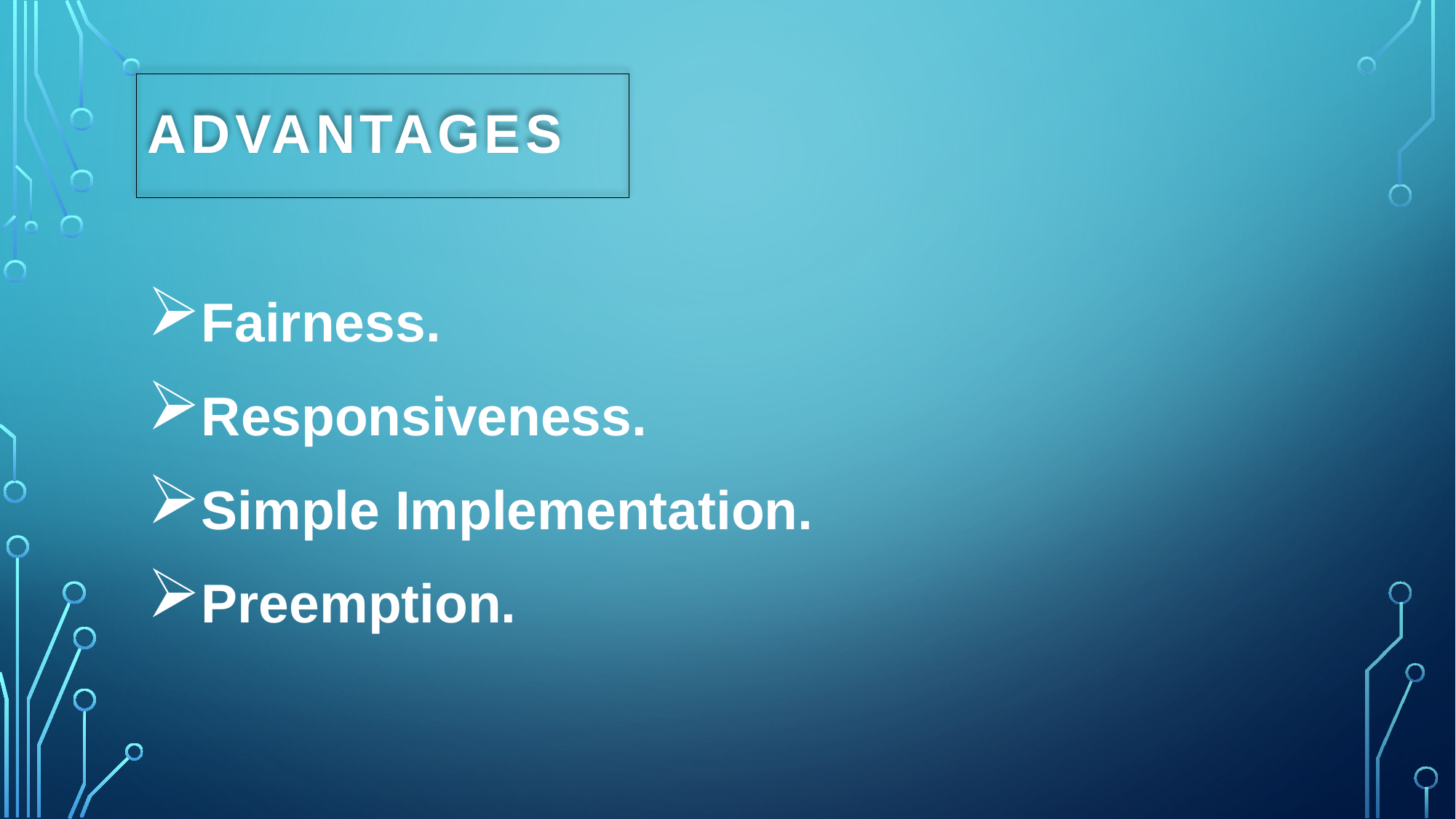

# Advantages
Fairness.
Responsiveness.
Simple Implementation.
Preemption.